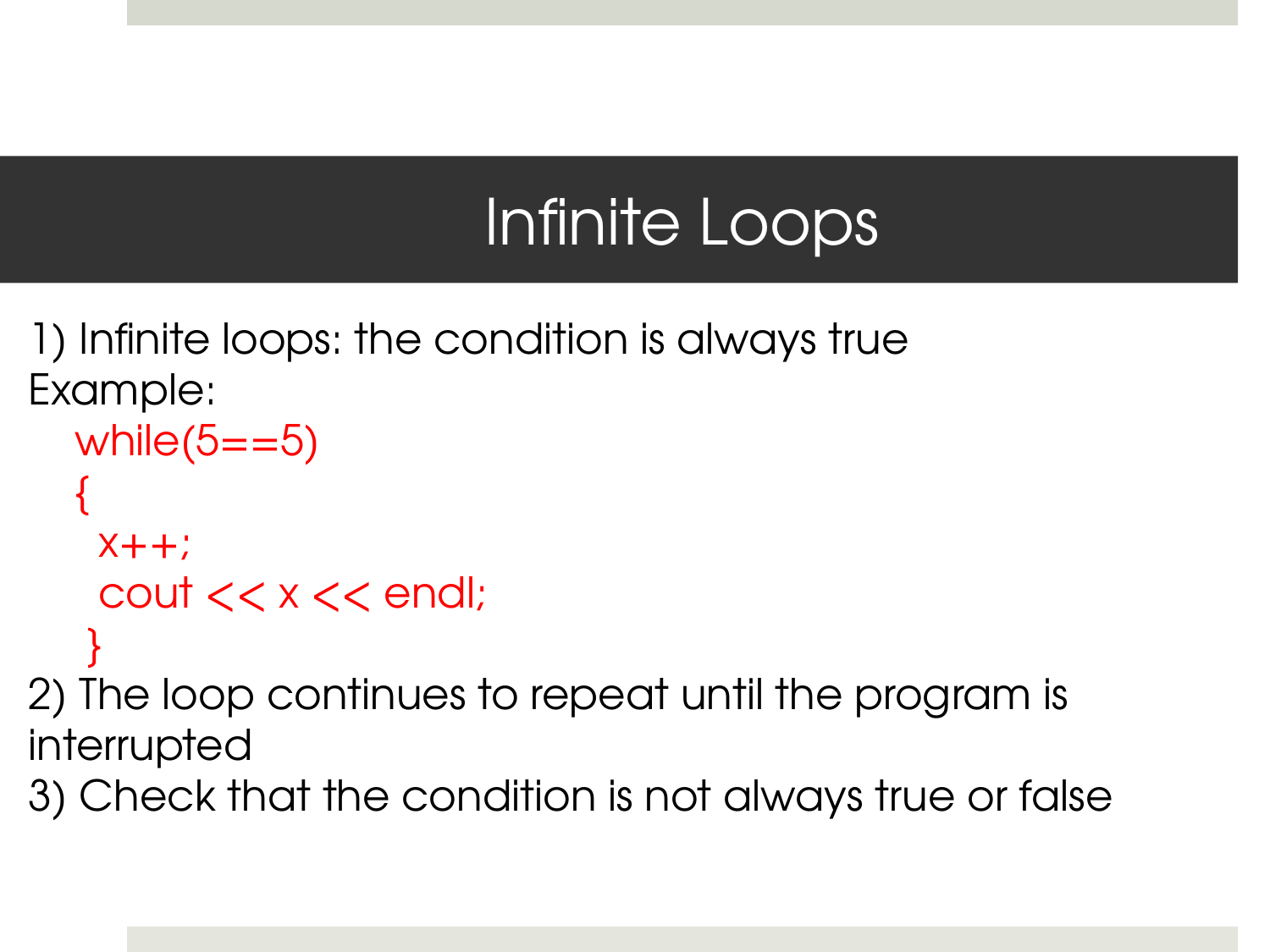

# Infinite Loops
1) Infinite loops: the condition is always true
Example:
    while(5==5)
    {
      x++;
      cout << x << endl;
     }
2) The loop continues to repeat until the program is interrupted
3) Check that the condition is not always true or false